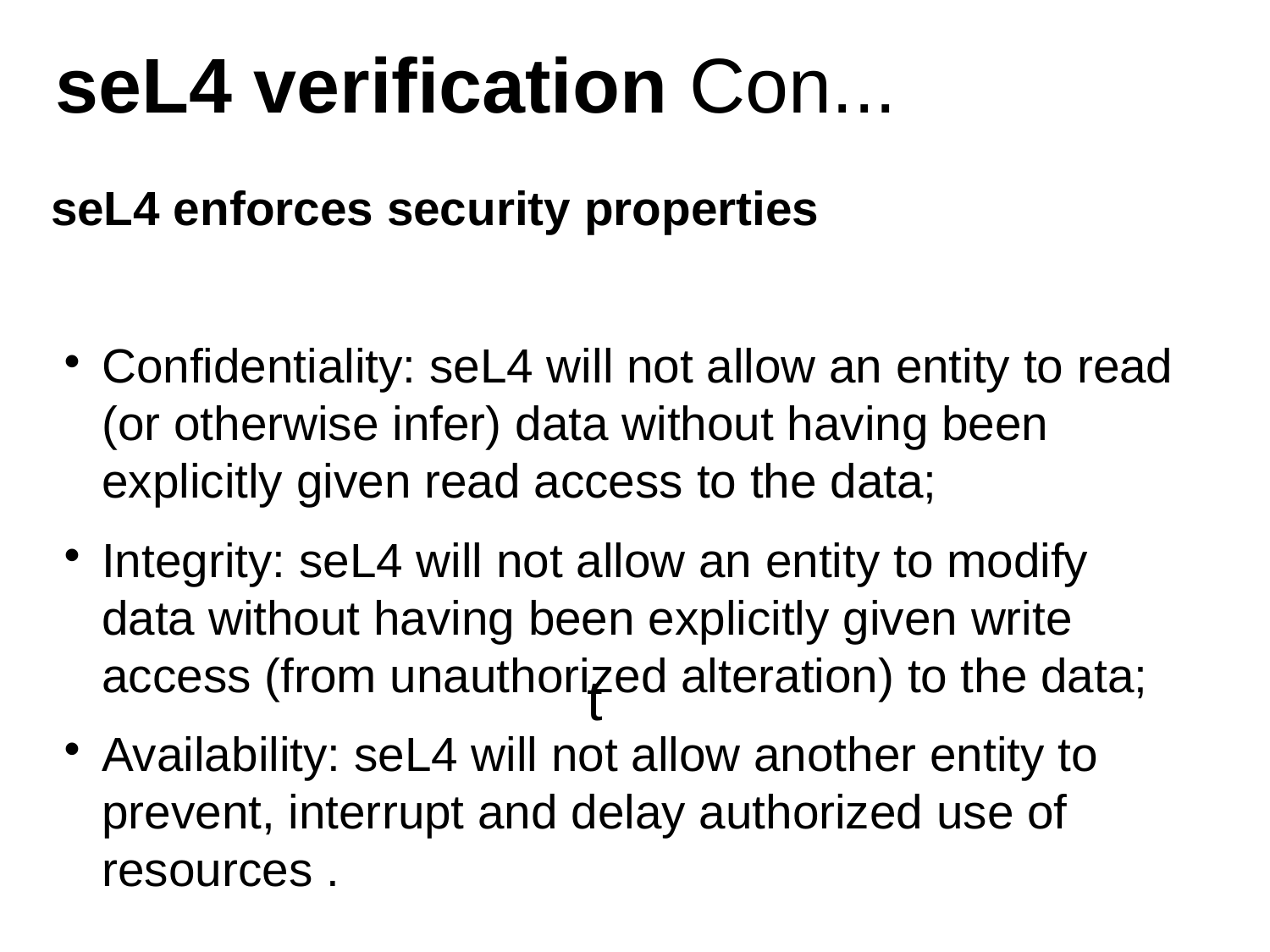

seL4 verification Con...
seL4 enforces security properties

Confidentiality: seL4 will not allow an entity to read (or otherwise infer) data without having been explicitly given read access to the data;
Integrity: seL4 will not allow an entity to modify data without having been explicitly given write access (from unauthorized alteration) to the data;
Availability: seL4 will not allow another entity to prevent, interrupt and delay authorized use of resources .
t